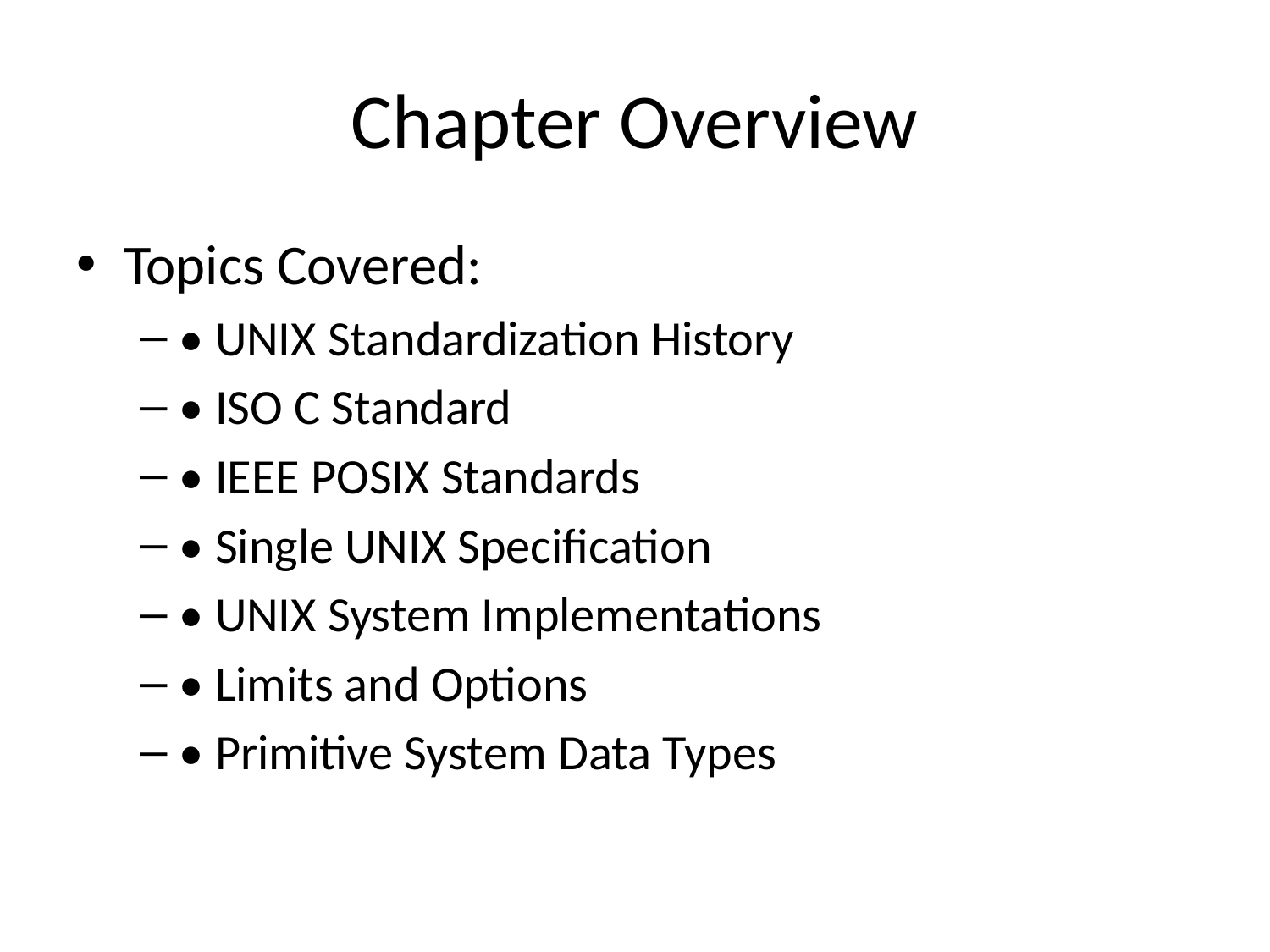

# Chapter Overview
Topics Covered:
• UNIX Standardization History
• ISO C Standard
• IEEE POSIX Standards
• Single UNIX Specification
• UNIX System Implementations
• Limits and Options
• Primitive System Data Types